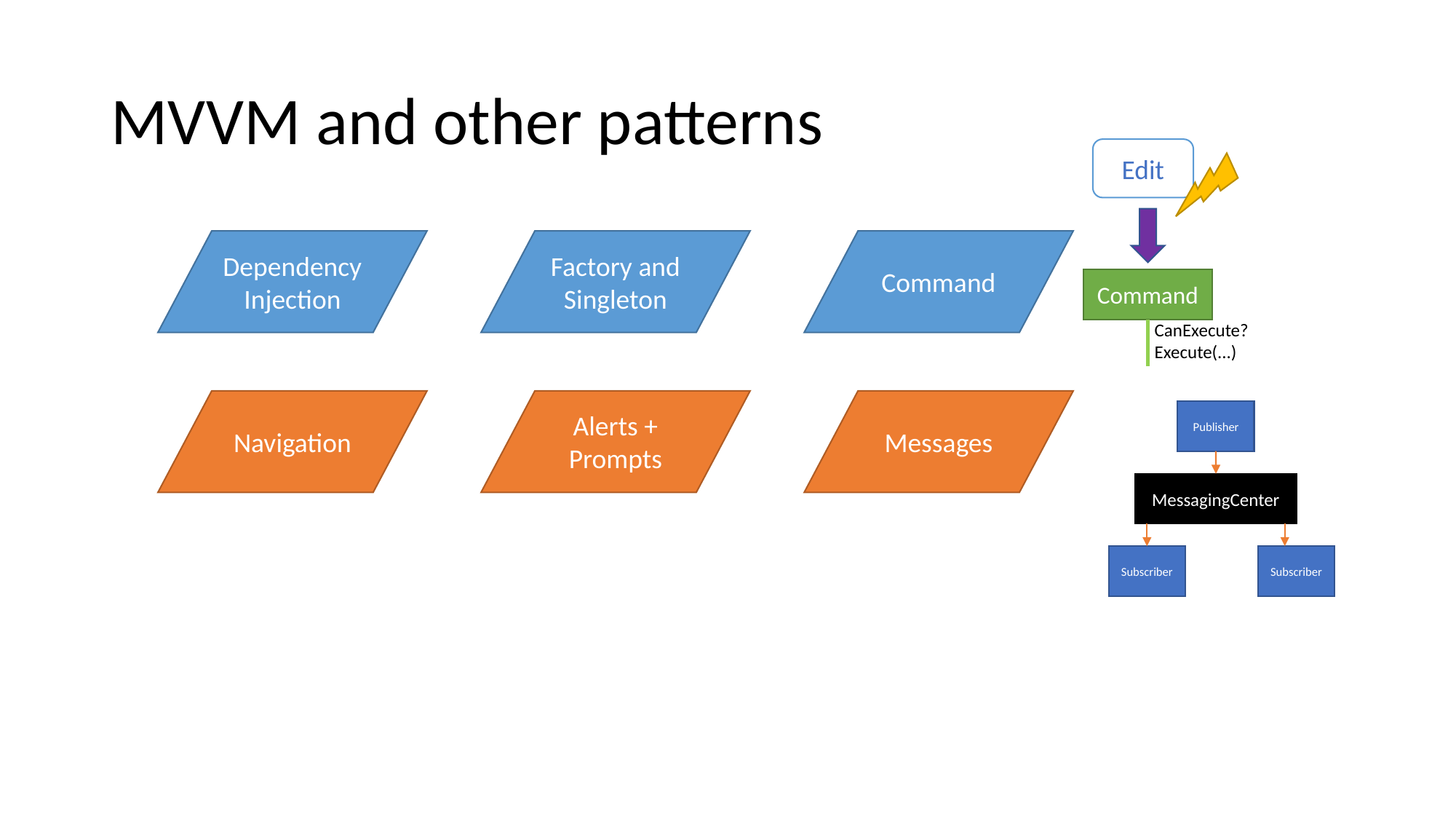

# MVVM and other patterns
Edit

Dependency Injection
Factory and Singleton
Command
Command
CanExecute?
Execute(...)
Navigation
Alerts + Prompts
Messages
Publisher
MessagingCenter
Subscriber
Subscriber